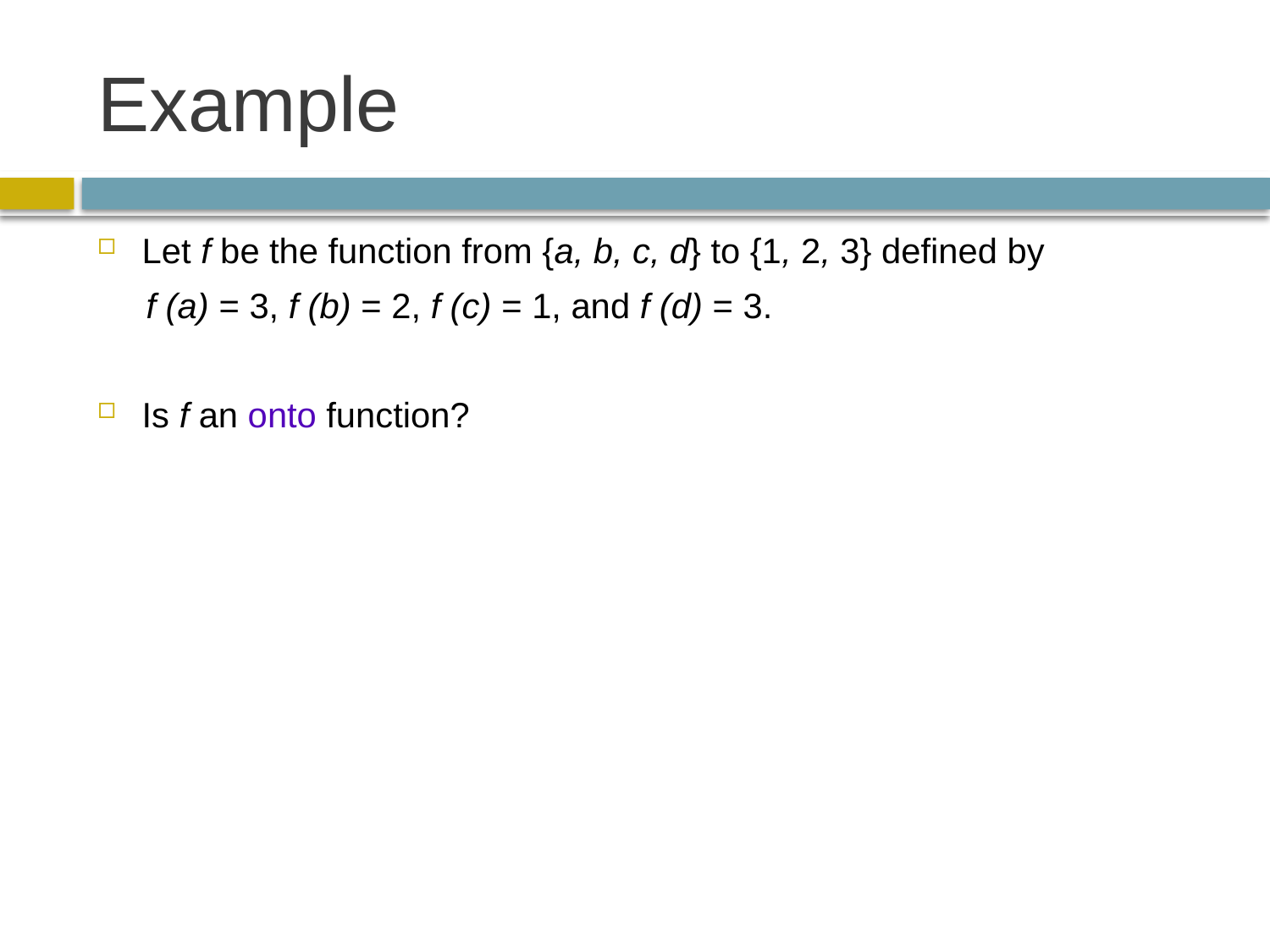

# Example
Let f be the function from {a, b, c, d} to {1, 2, 3} defined by
     f (a) = 3, f (b) = 2, f (c) = 1, and f (d) = 3.

Is f an onto function?